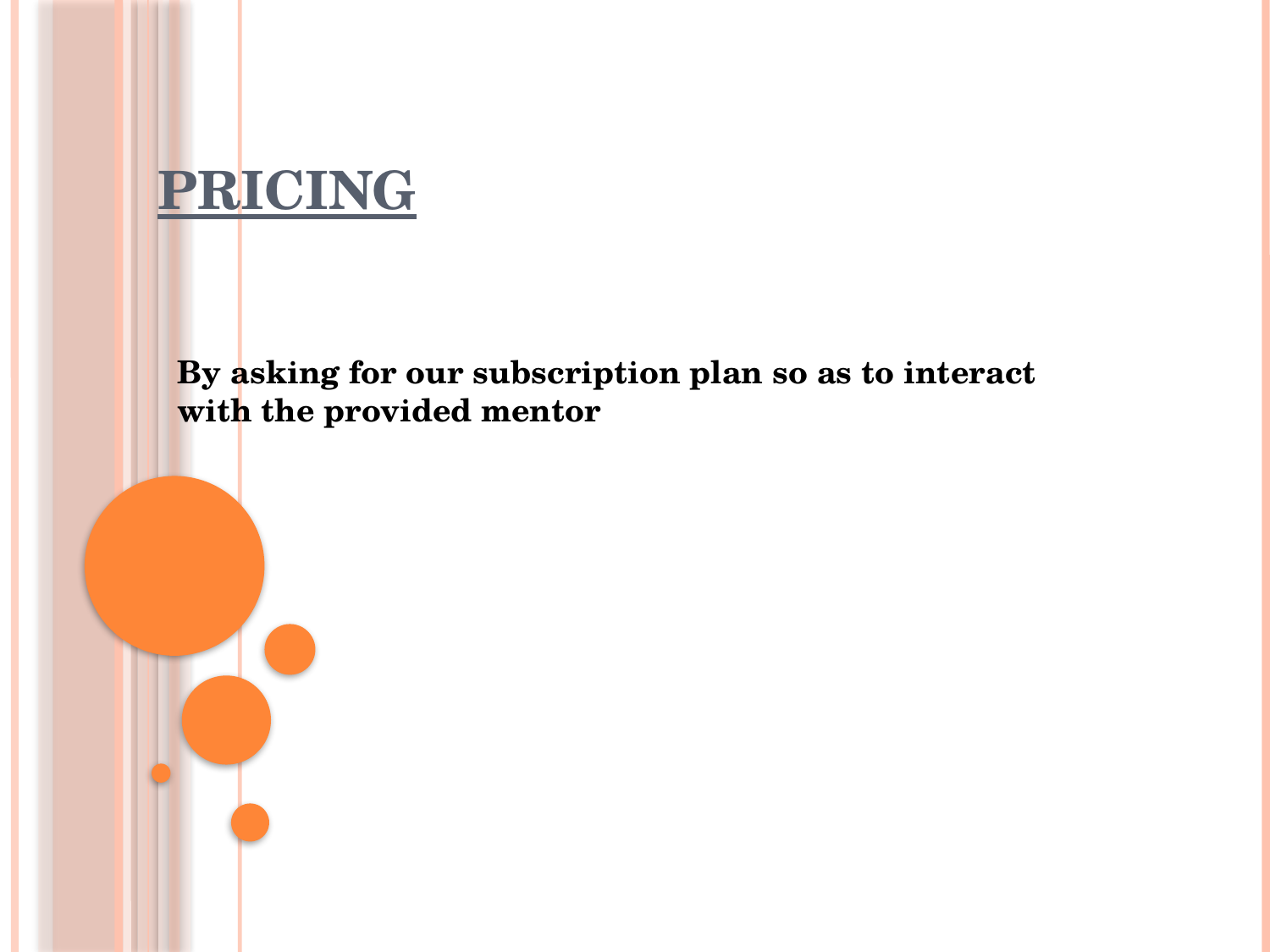

# PRICING
By asking for our subscription plan so as to interact with the provided mentor